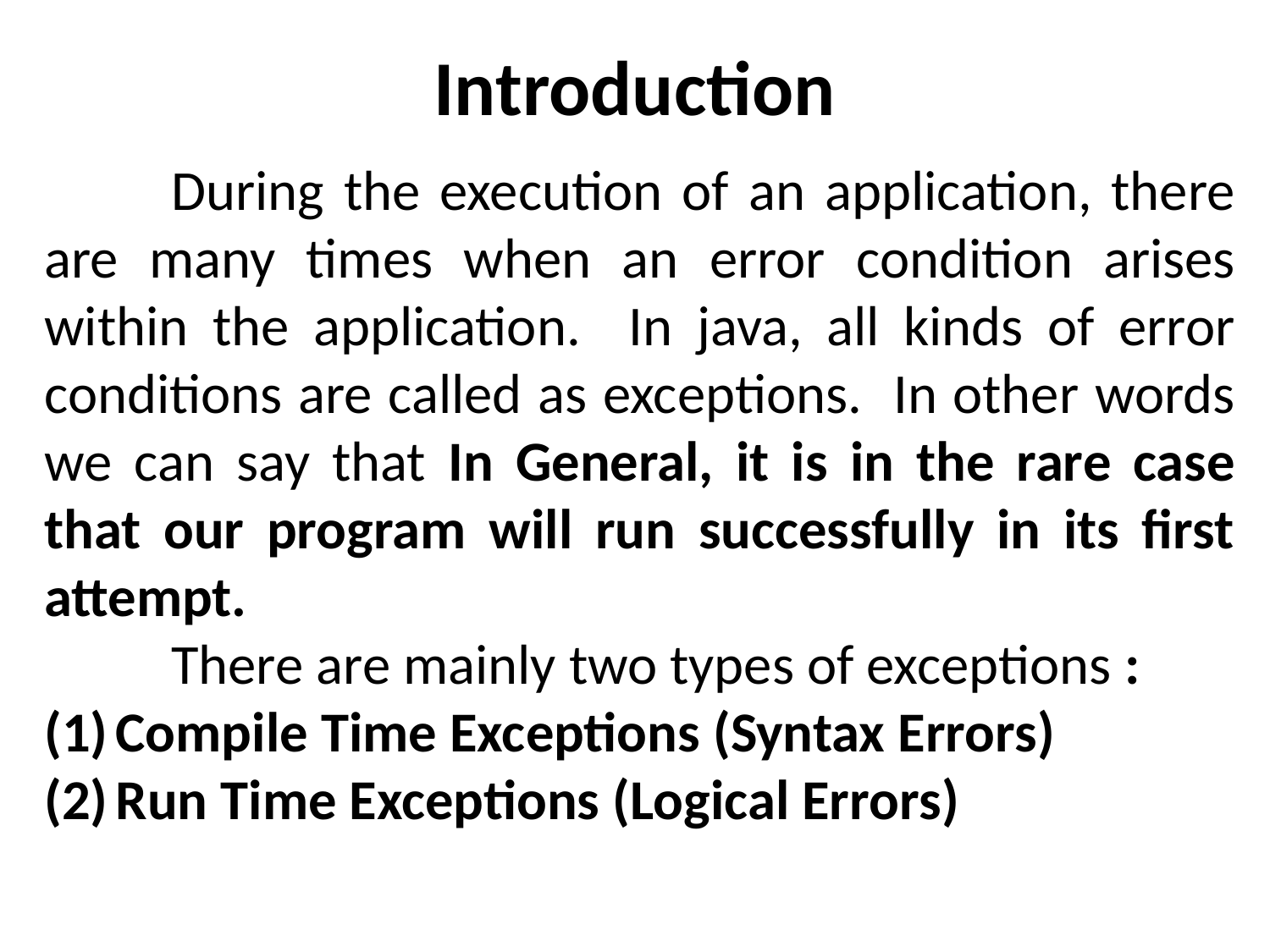

# Introduction
	During the execution of an application, there are many times when an error condition arises within the application.  In java, all kinds of error conditions are called as exceptions.  In other words we can say that In General, it is in the rare case that our program will run successfully in its first attempt.
	There are mainly two types of exceptions :
Compile Time Exceptions (Syntax Errors)
Run Time Exceptions (Logical Errors)